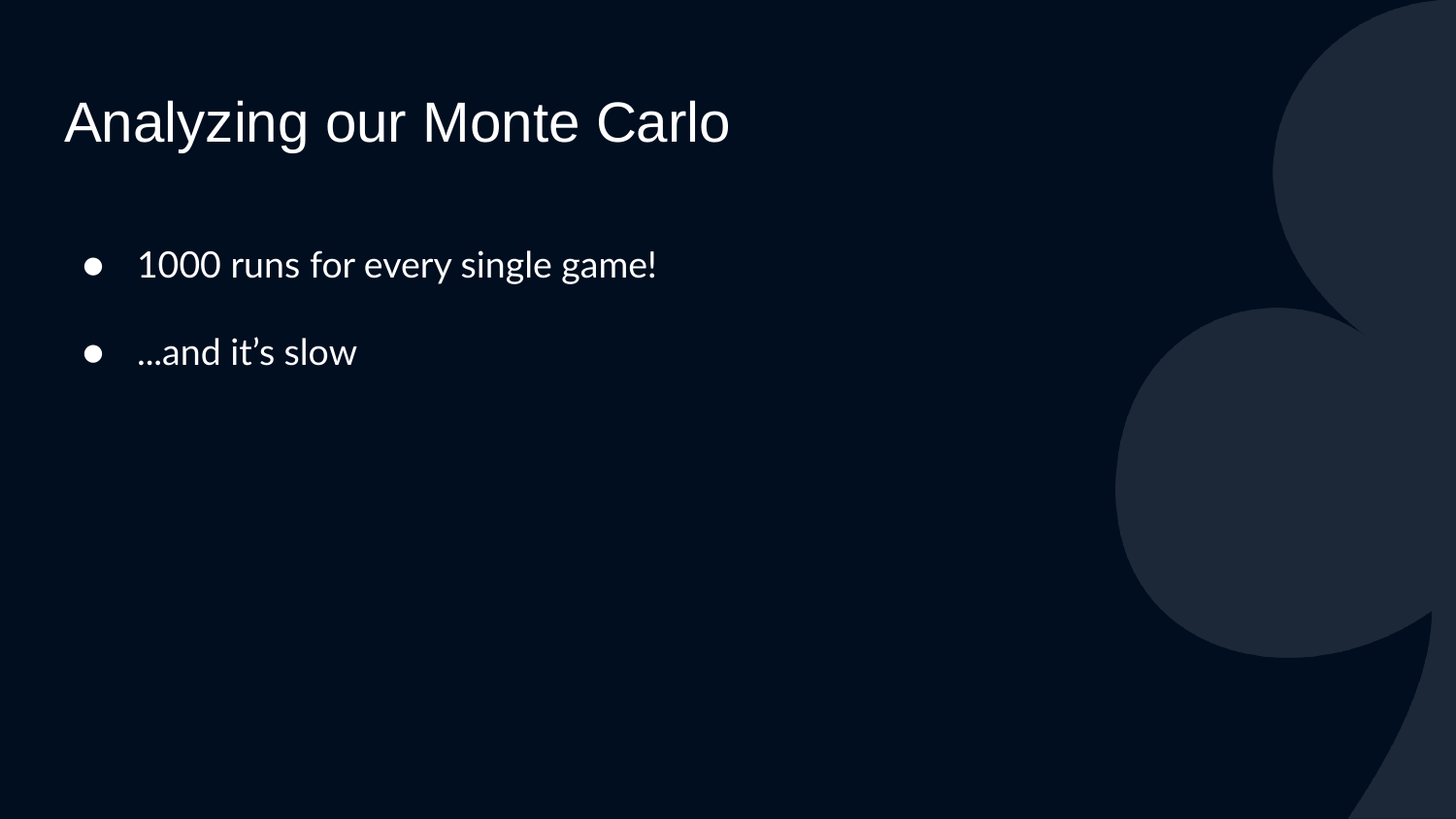

# Analyzing our Monte Carlo

1000 runs for every single game!
...and it’s slow